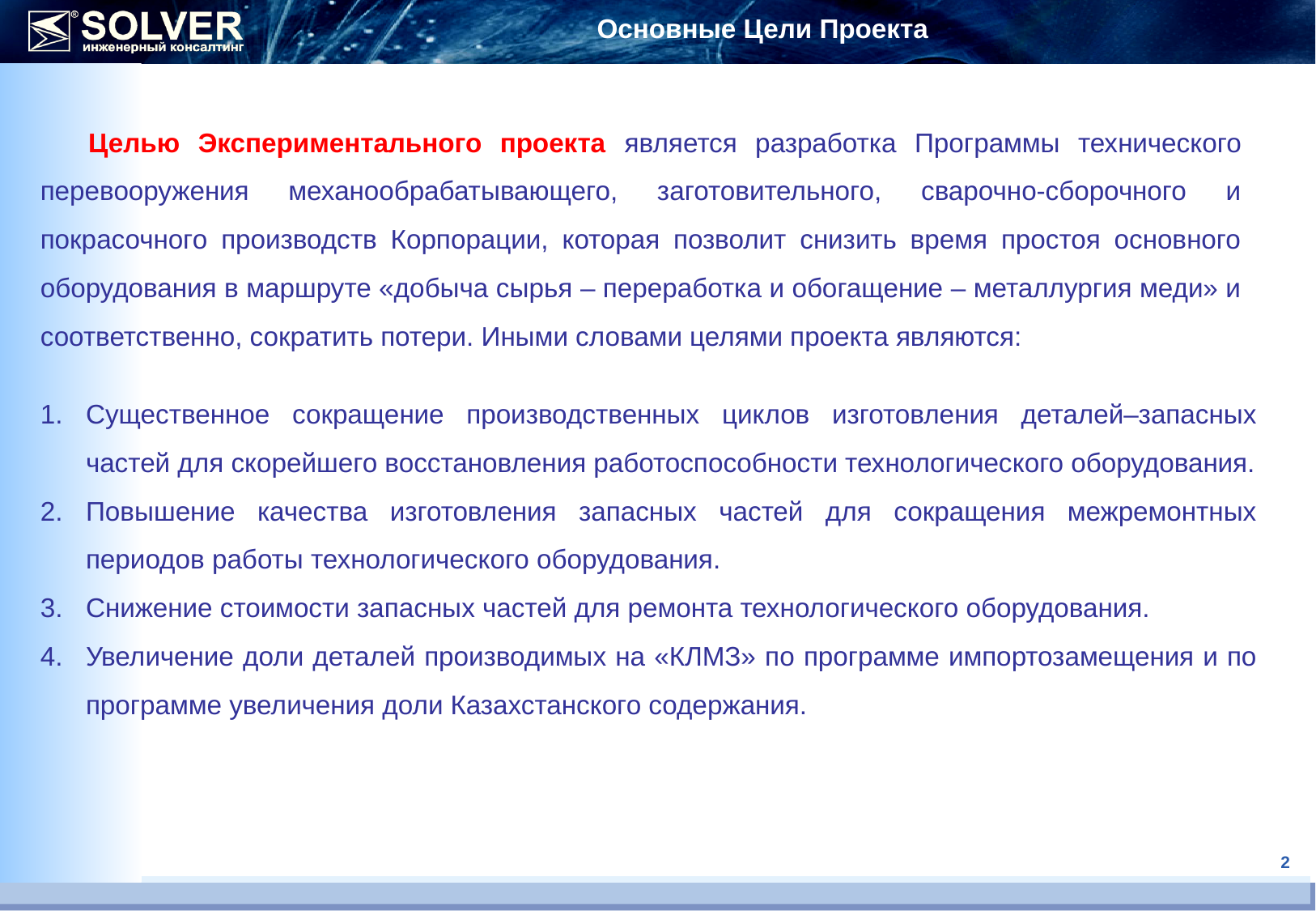

Основные Цели Проекта

Целью Экспериментального проекта является разработка Программы технического перевооружения механообрабатывающего, заготовительного, сварочно-сборочного и покрасочного производств Корпорации, которая позволит снизить время простоя основного оборудования в маршруте «добыча сырья – переработка и обогащение – металлургия меди» и соответственно, сократить потери. Иными словами целями проекта являются:
Существенное сокращение производственных циклов изготовления деталей–запасных частей для скорейшего восстановления работоспособности технологического оборудования.
Повышение качества изготовления запасных частей для сокращения межремонтных периодов работы технологического оборудования.
Снижение стоимости запасных частей для ремонта технологического оборудования.
Увеличение доли деталей производимых на «КЛМЗ» по программе импортозамещения и по программе увеличения доли Казахстанского содержания.
2